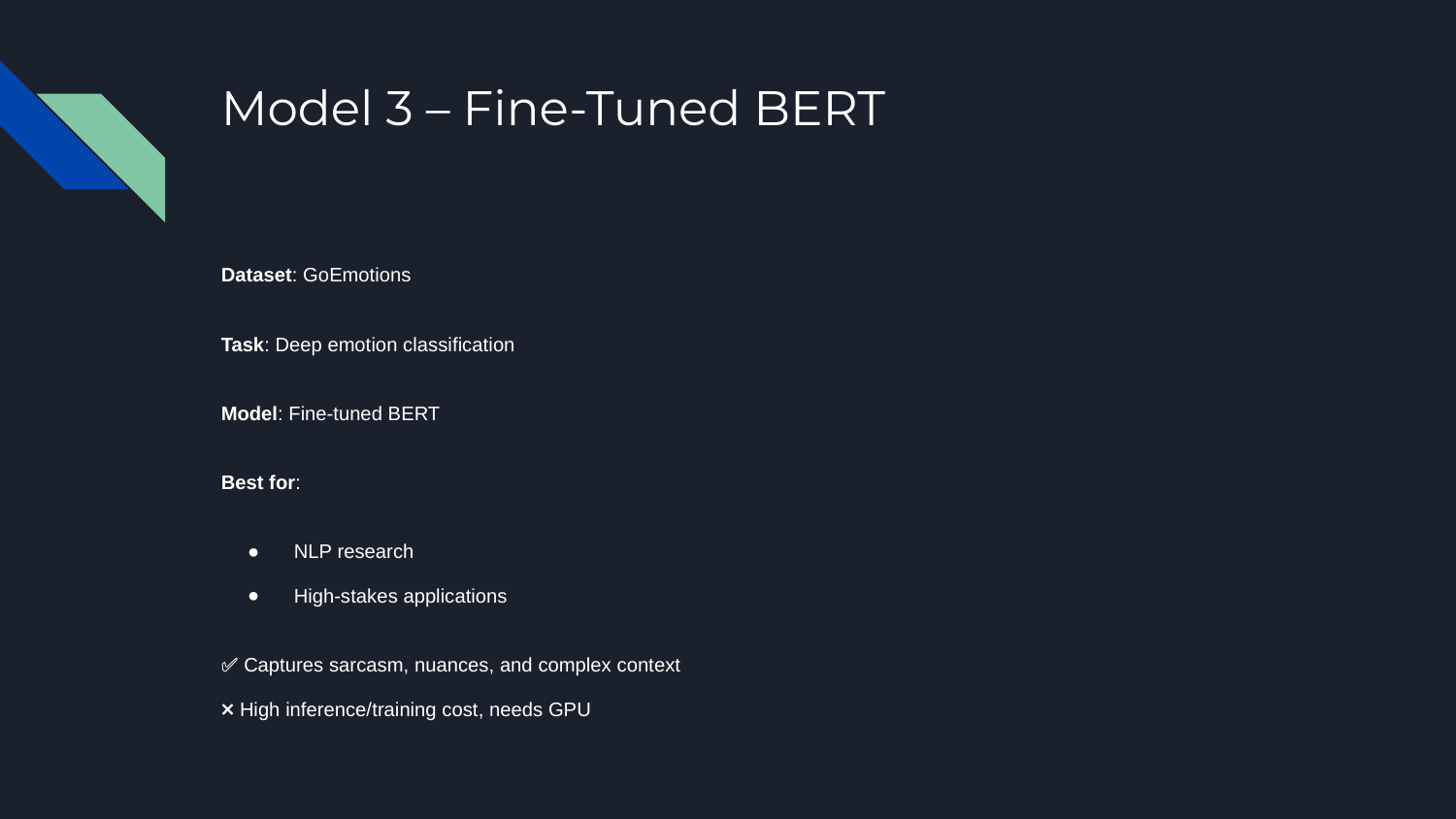

# Model 3 – Fine-Tuned BERT
Dataset: GoEmotions
Task: Deep emotion classification
Model: Fine-tuned BERT
Best for:
NLP research
High-stakes applications
✅ Captures sarcasm, nuances, and complex context
❌ High inference/training cost, needs GPU